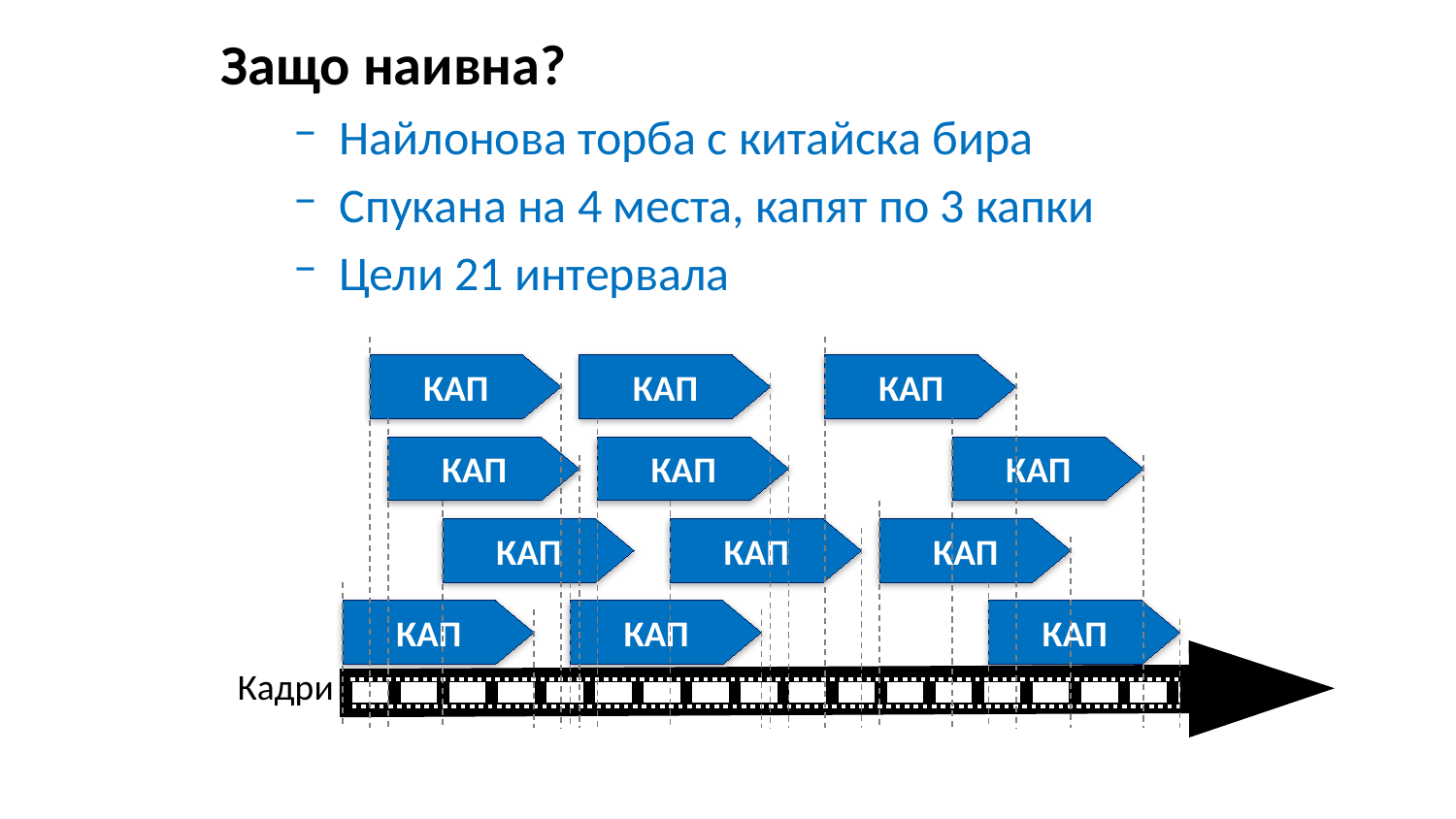

Защо наивна?
Найлонова торба с китайска бира
Спукана на 4 места, капят по 3 капки
Цели 21 интервала
КАП
КАП
КАП
КАП
КАП
КАП
КАП
КАП
КАП
КАП
КАП
КАП
Кадри